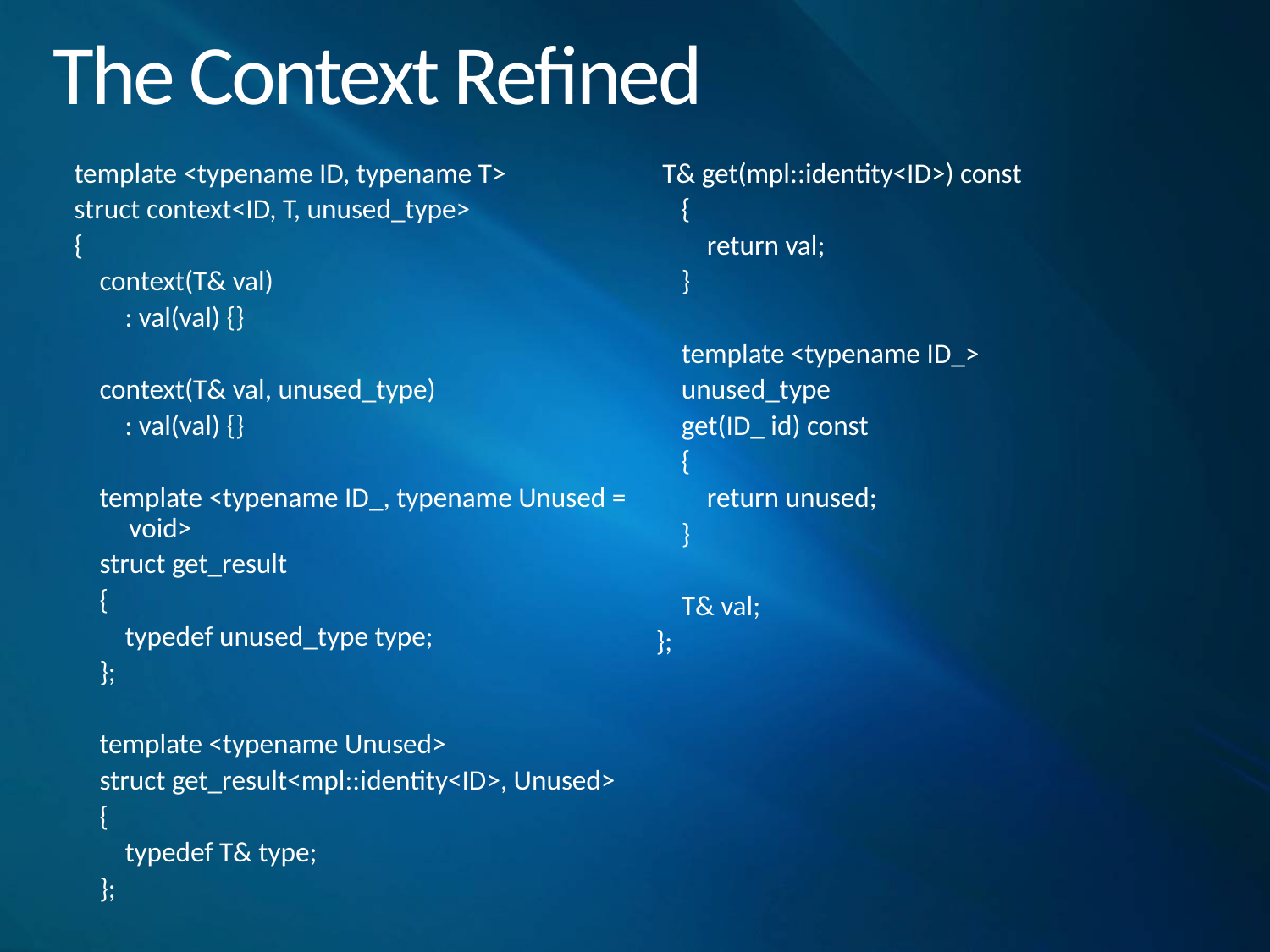

# The Context Refined
template <typename ID, typename T>
struct context<ID, T, unused_type>
{
    context(T& val)
        : val(val) {}

    context(T& val, unused_type)
        : val(val) {}

    template <typename ID_, typename Unused = void>
    struct get_result
    {
        typedef unused_type type;
    };

    template <typename Unused>
    struct get_result<mpl::identity<ID>, Unused>
    {
        typedef T& type;
    };
 T& get(mpl::identity<ID>) const
    {
        return val;
    }

    template <typename ID_>
    unused_type
    get(ID_ id) const
    {
        return unused;
    }

    T& val;
};